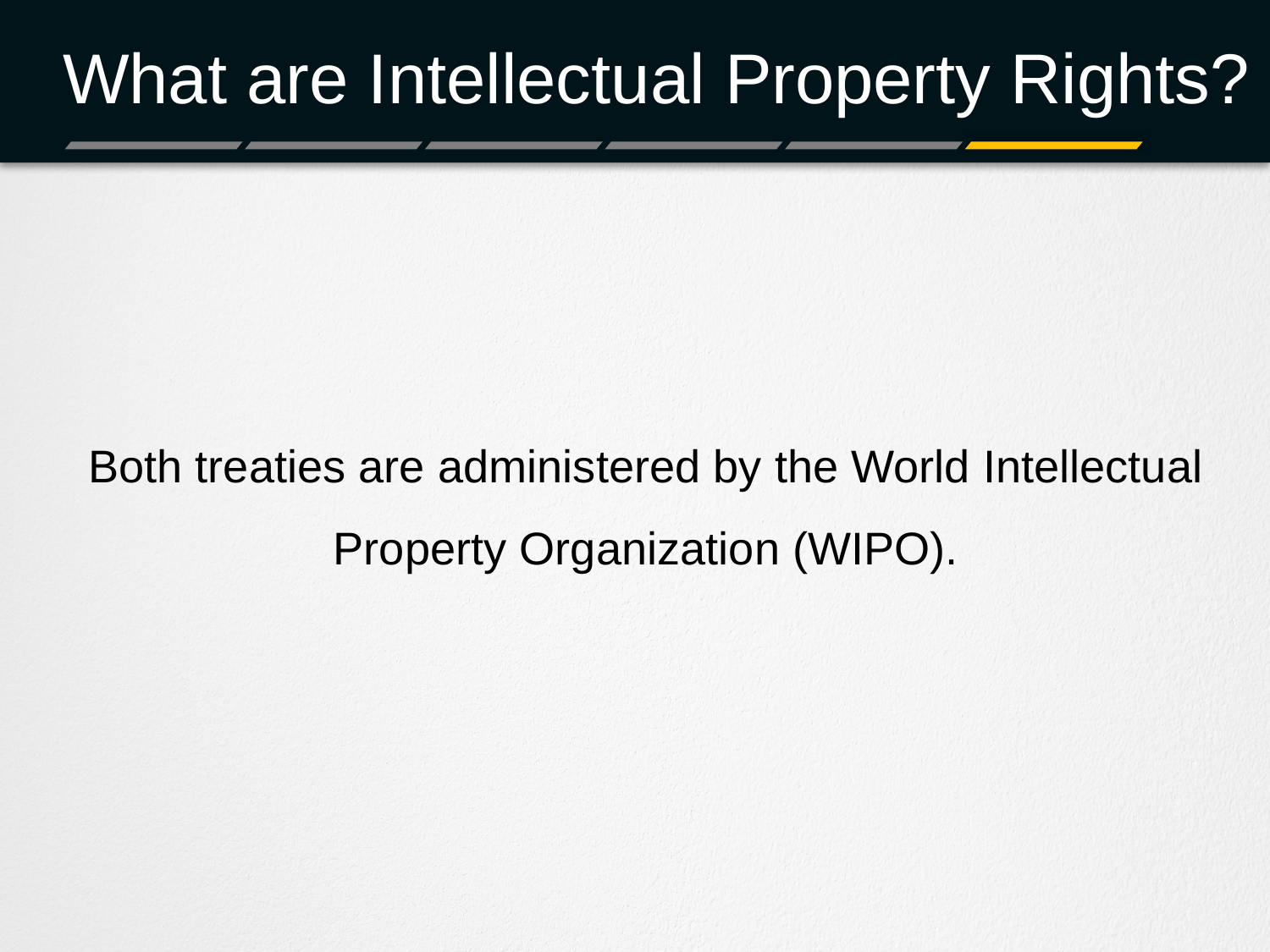

# What are Intellectual Property Rights?

Both treaties are administered by the World Intellectual Property Organization (WIPO).